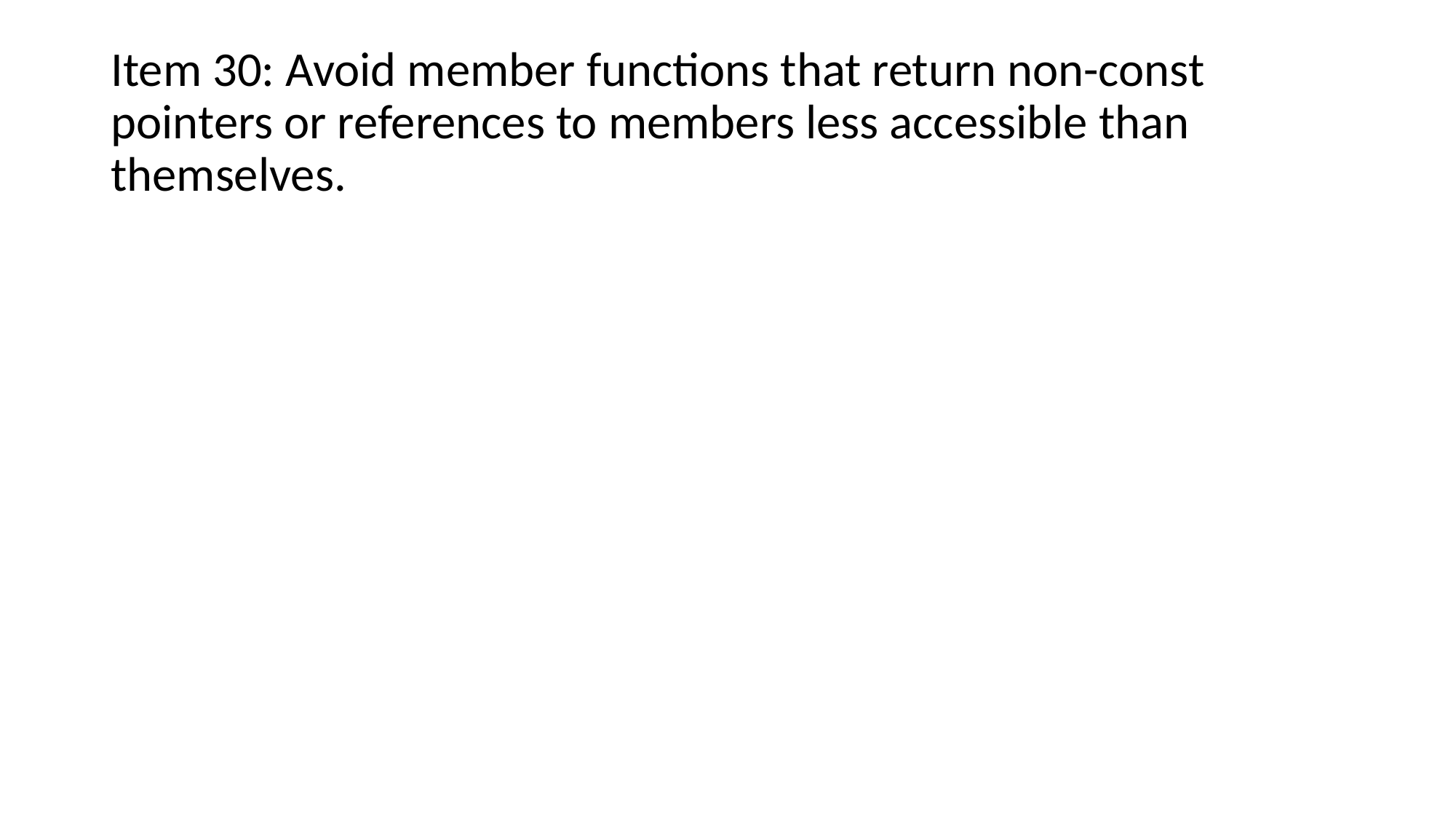

# Item 30: Avoid member functions that return non-const pointers or references to members less accessible than themselves.